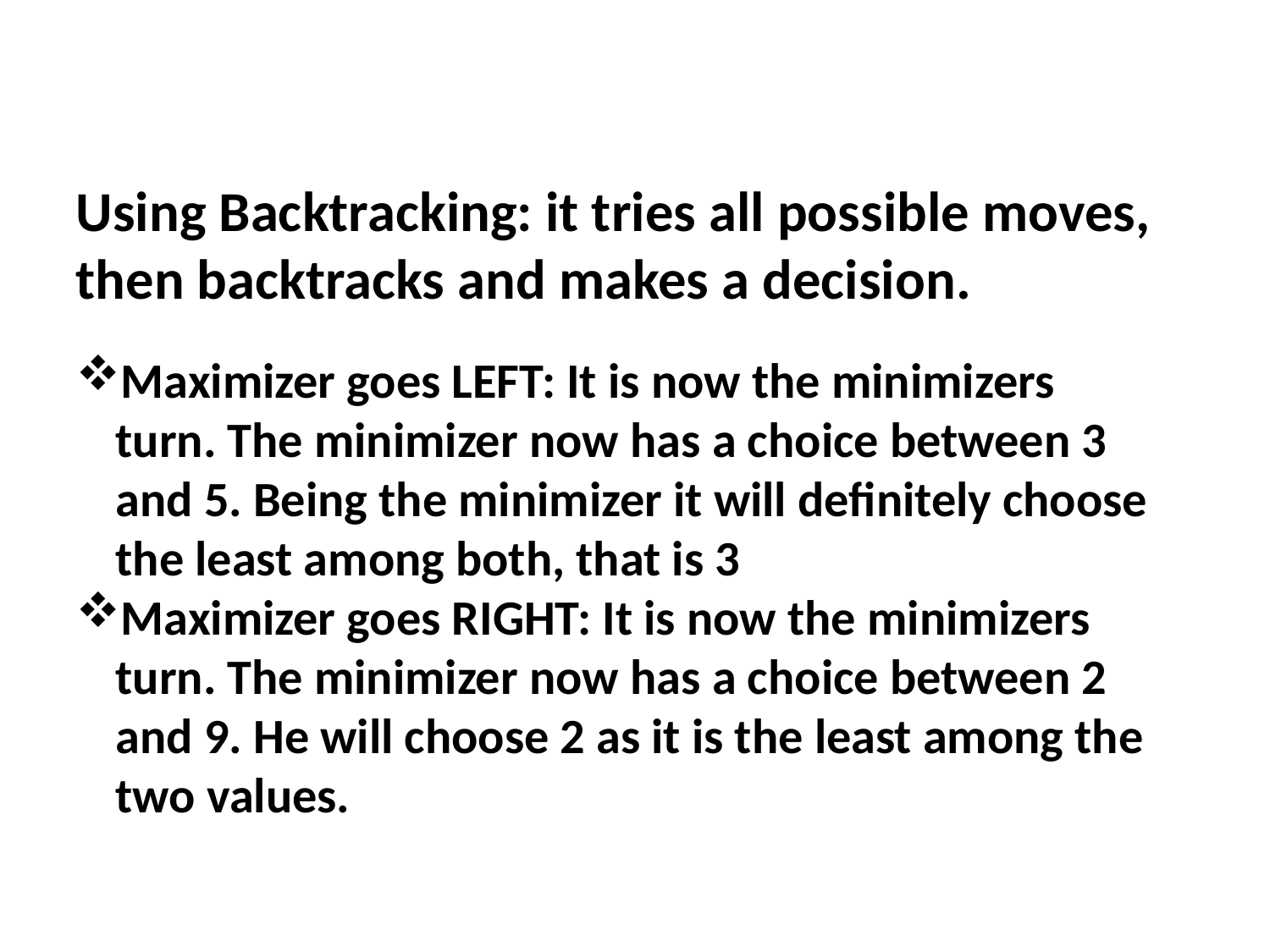

Using Backtracking: it tries all possible moves, then backtracks and makes a decision.
Maximizer goes LEFT: It is now the minimizers turn. The minimizer now has a choice between 3 and 5. Being the minimizer it will definitely choose the least among both, that is 3
Maximizer goes RIGHT: It is now the minimizers turn. The minimizer now has a choice between 2 and 9. He will choose 2 as it is the least among the two values.